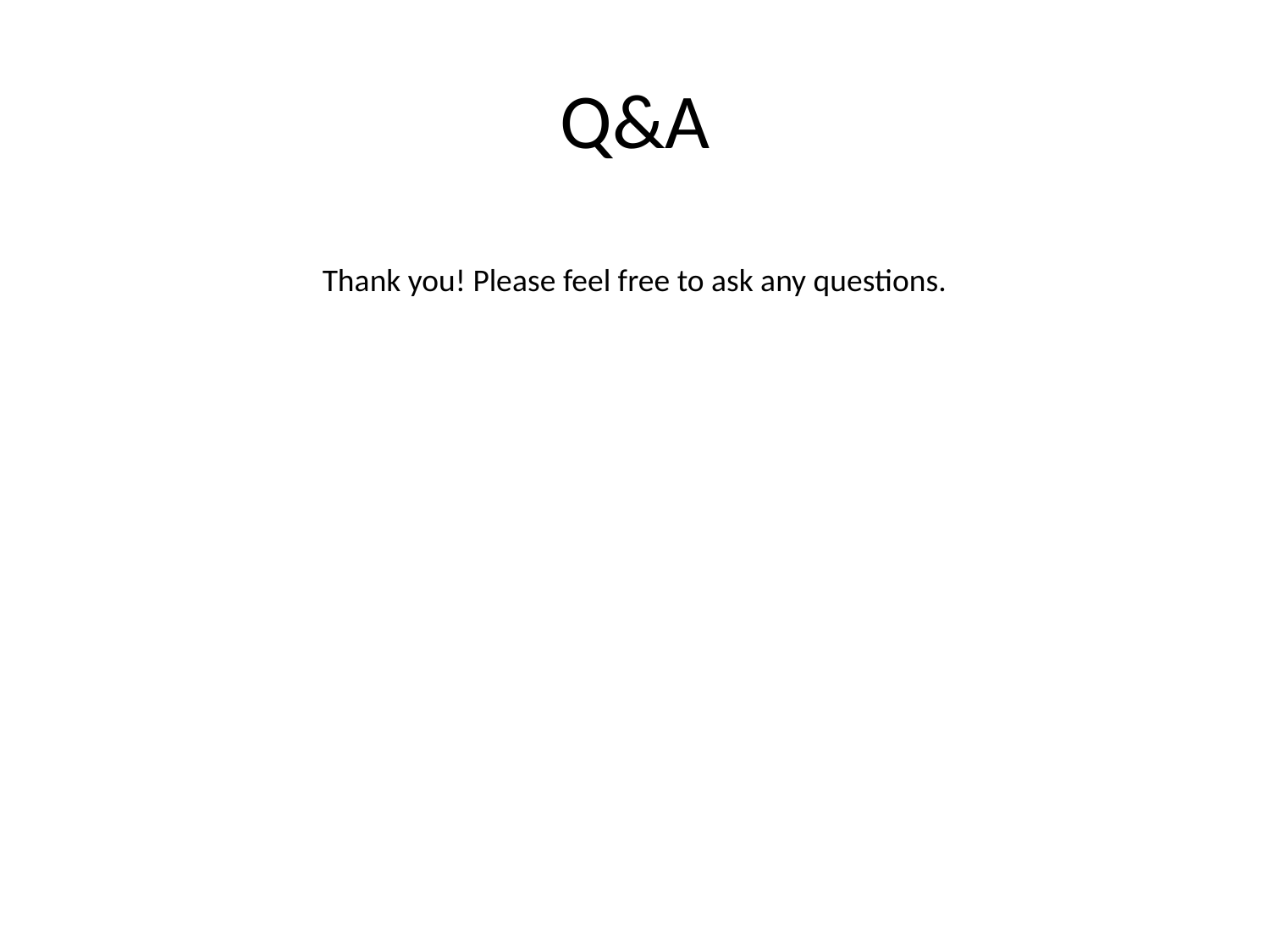

# Q&A
Thank you! Please feel free to ask any questions.